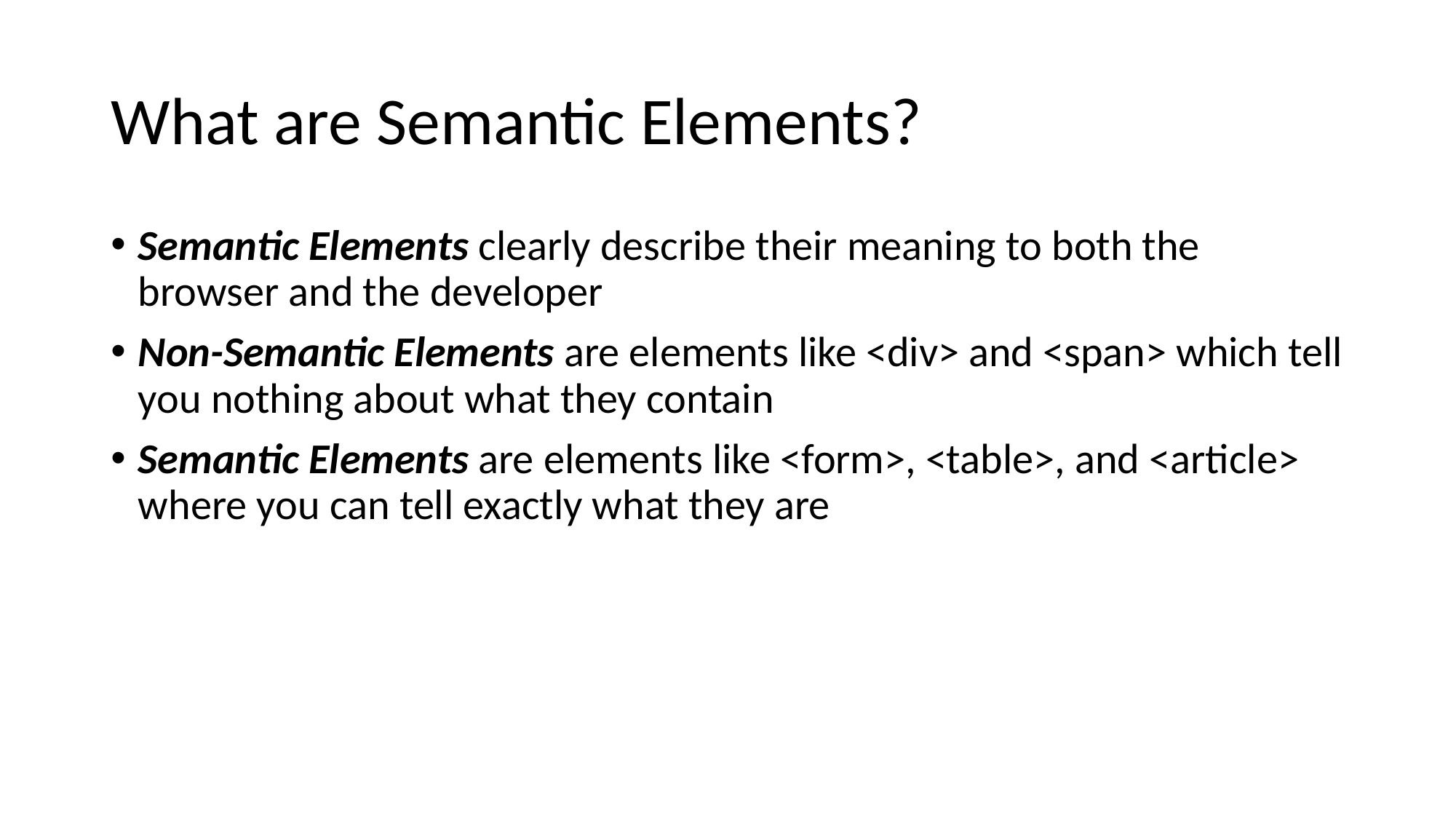

# What are Semantic Elements?
Semantic Elements clearly describe their meaning to both the browser and the developer
Non-Semantic Elements are elements like <div> and <span> which tell you nothing about what they contain
Semantic Elements are elements like <form>, <table>, and <article> where you can tell exactly what they are